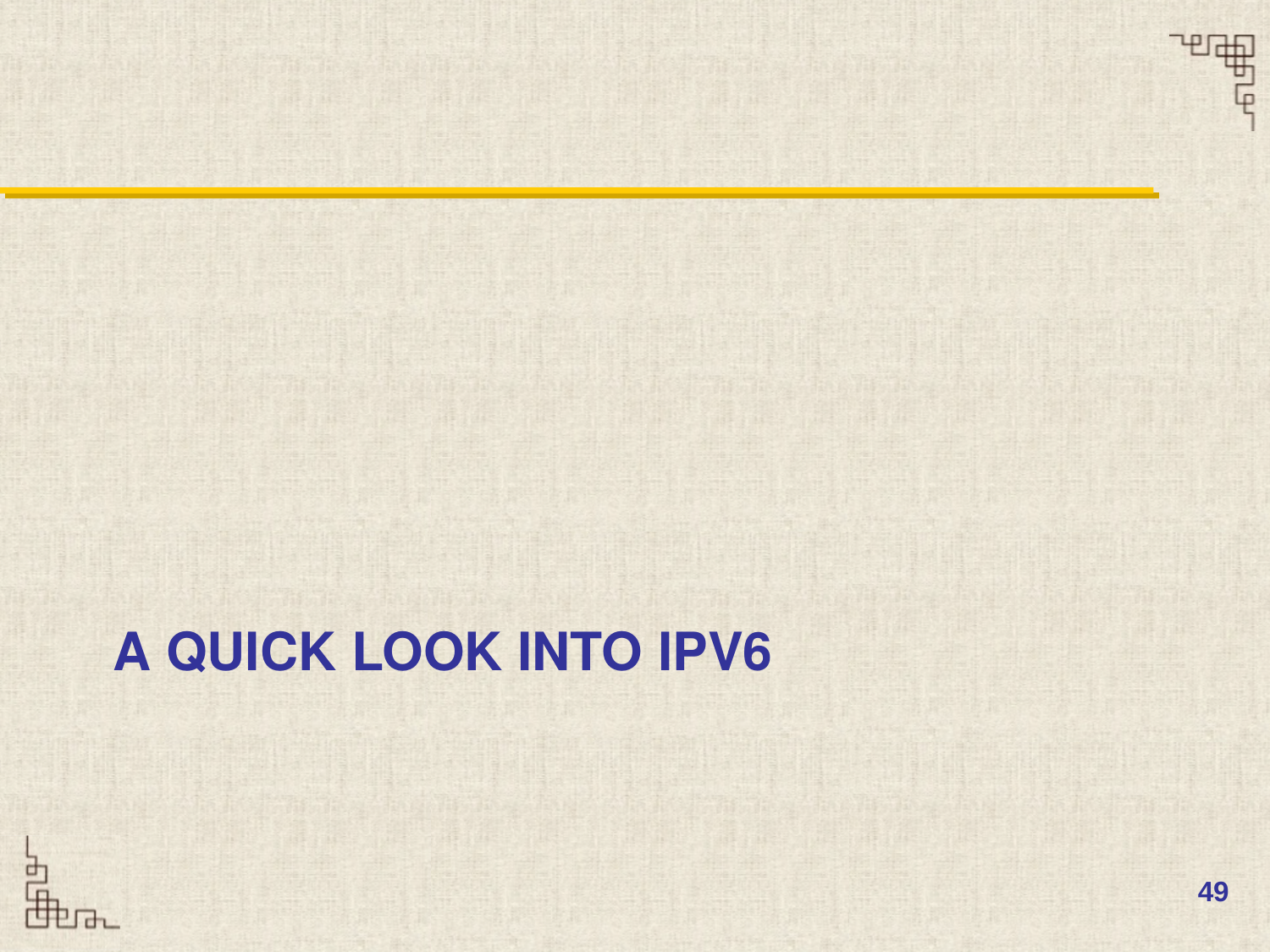

# A quick look into IPv6
49